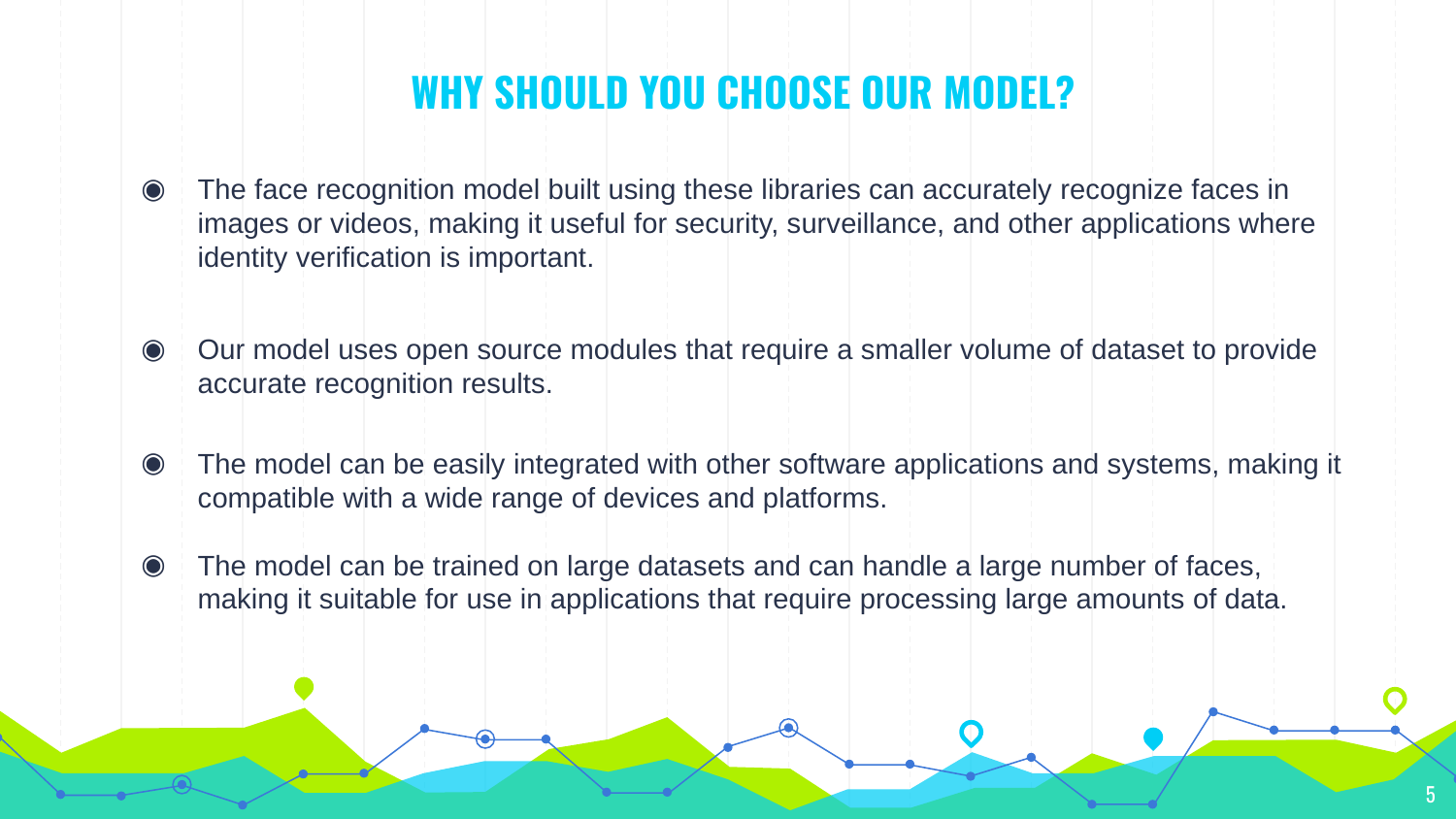

# WHY SHOULD YOU CHOOSE OUR MODEL?
The face recognition model built using these libraries can accurately recognize faces in images or videos, making it useful for security, surveillance, and other applications where identity verification is important.

Our model uses open source modules that require a smaller volume of dataset to provide accurate recognition results.

The model can be easily integrated with other software applications and systems, making it compatible with a wide range of devices and platforms.

The model can be trained on large datasets and can handle a large number of faces, making it suitable for use in applications that require processing large amounts of data.
5